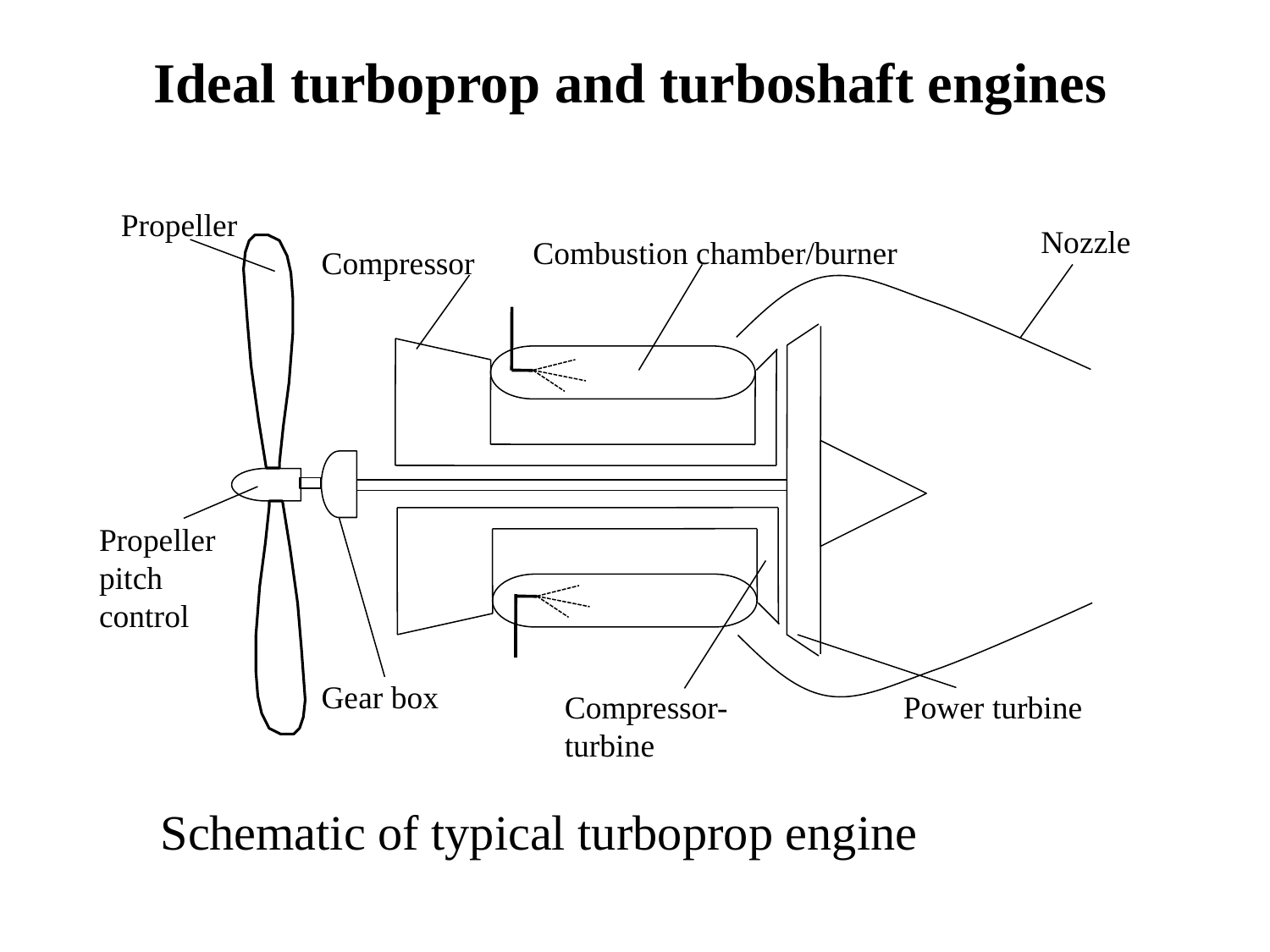

Ideal turboprop and turboshaft engines
Propeller
Nozzle
Combustion chamber/burner

Compressor

Propeller
pitch
control

Gear box
Compressor- turbine
Power turbine
Schematic of typical turboprop engine